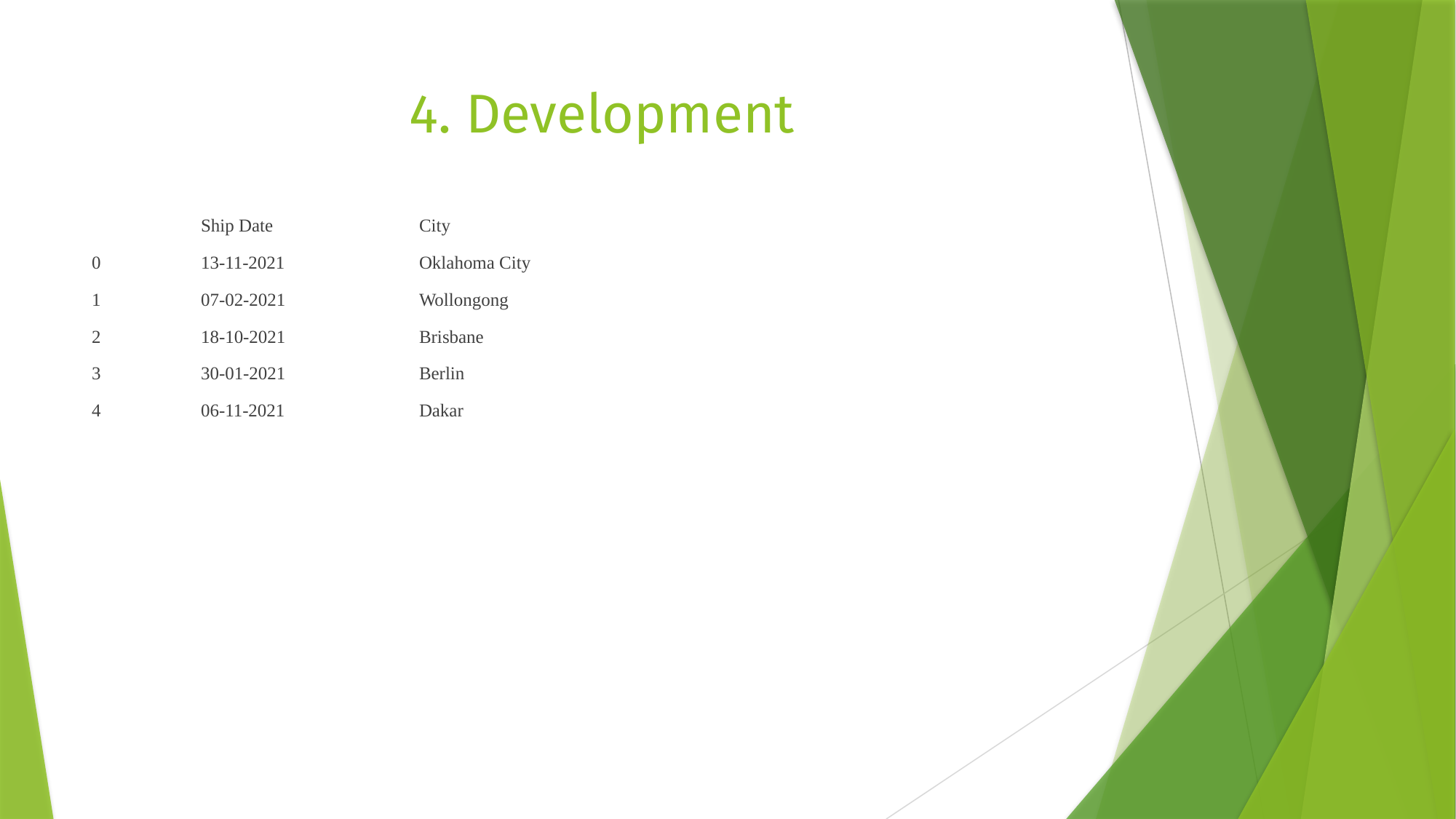

# 4. Development
 	Ship Date		City
0  	13-11-2021 	 	Oklahoma City
1  	07-02-2021    	 	Wollongong
2  	18-10-2021       	Brisbane
3  	30-01-2021         	Berlin
4  	06-11-2021          	Dakar